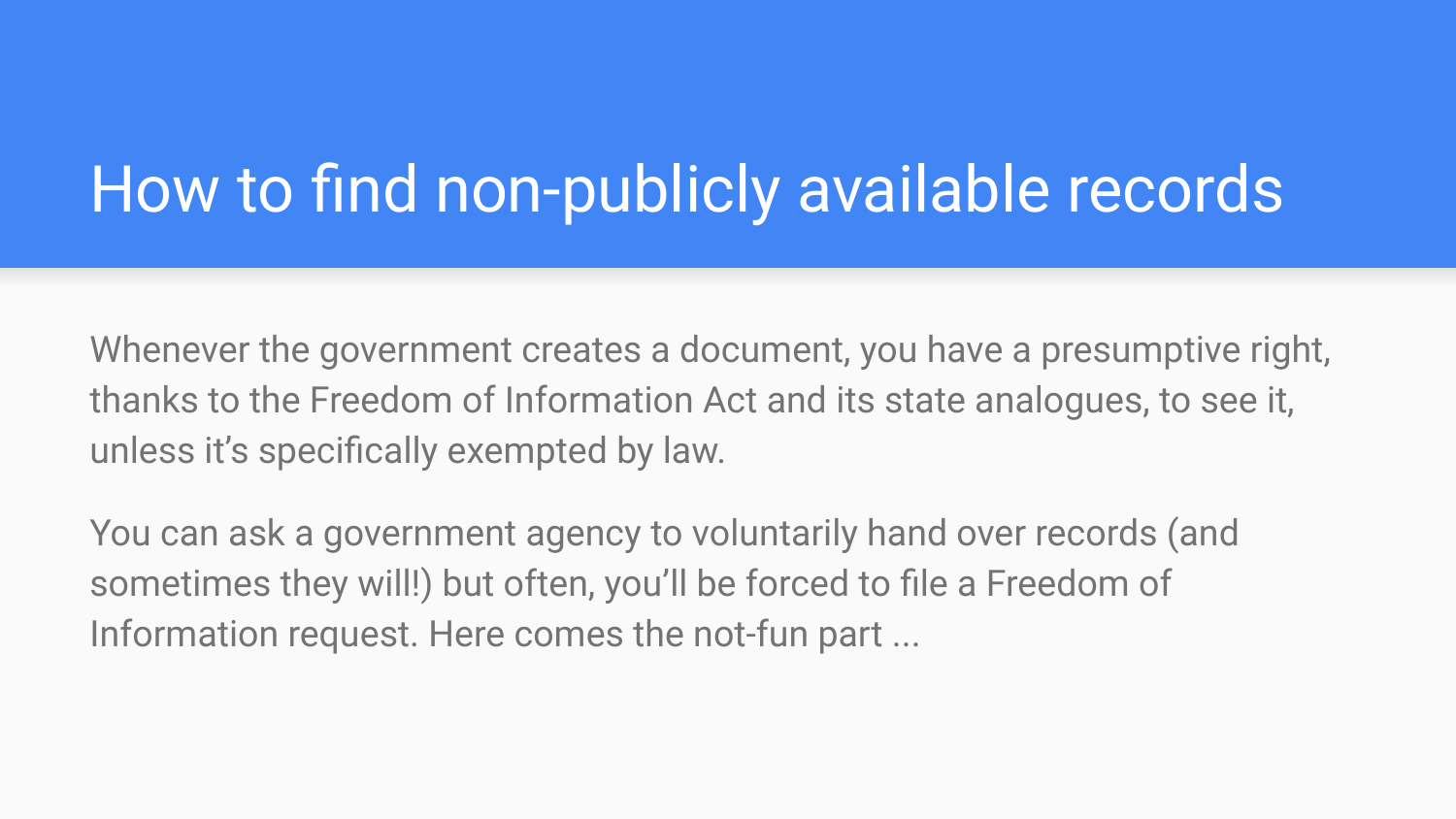

# How to find non-publicly available records
Whenever the government creates a document, you have a presumptive right, thanks to the Freedom of Information Act and its state analogues, to see it, unless it’s specifically exempted by law.
You can ask a government agency to voluntarily hand over records (and sometimes they will!) but often, you’ll be forced to file a Freedom of Information request. Here comes the not-fun part ...